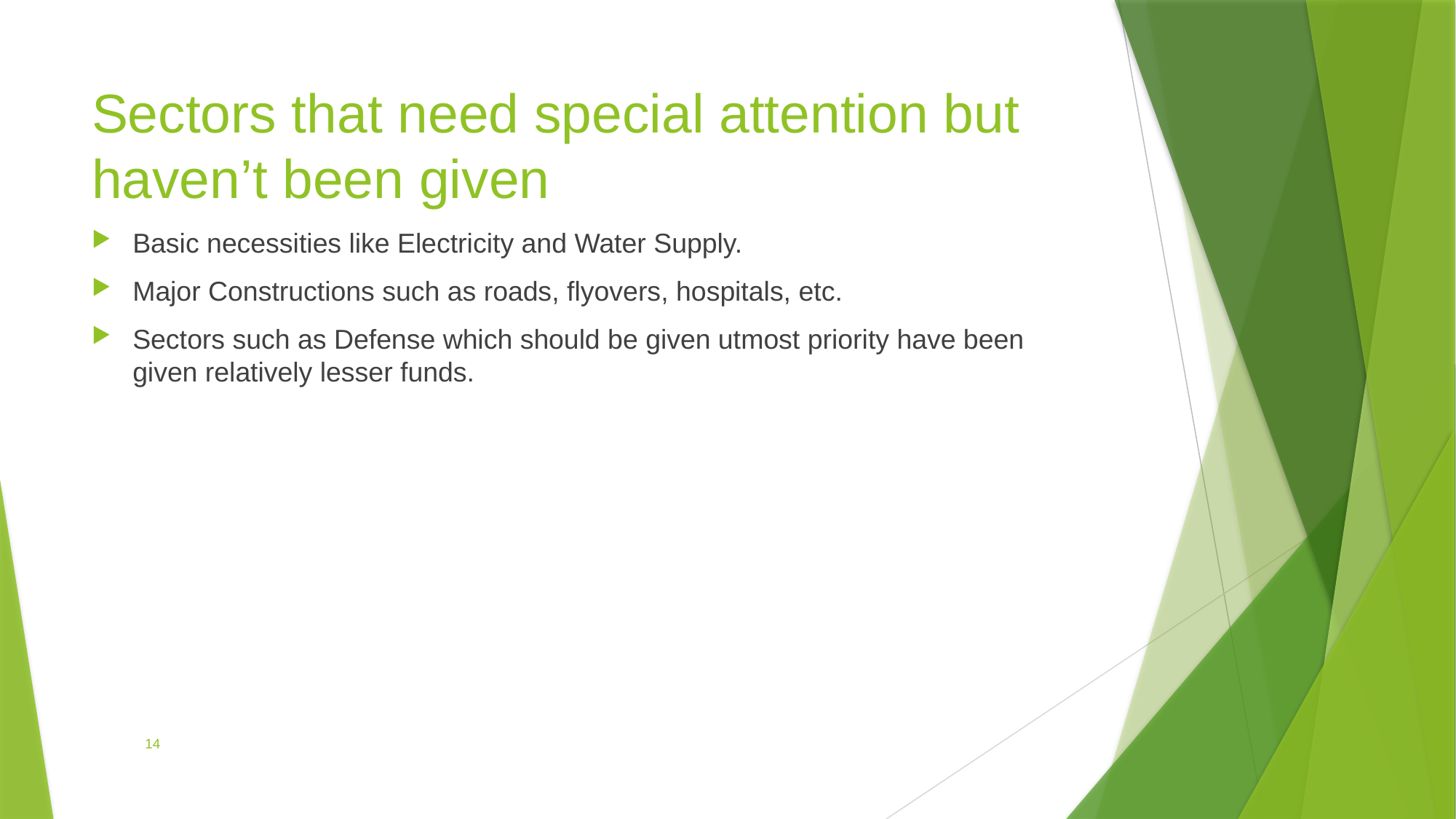

# Sectors that need special attention but haven’t been given
Basic necessities like Electricity and Water Supply.
Major Constructions such as roads, flyovers, hospitals, etc.
Sectors such as Defense which should be given utmost priority have been given relatively lesser funds.

14